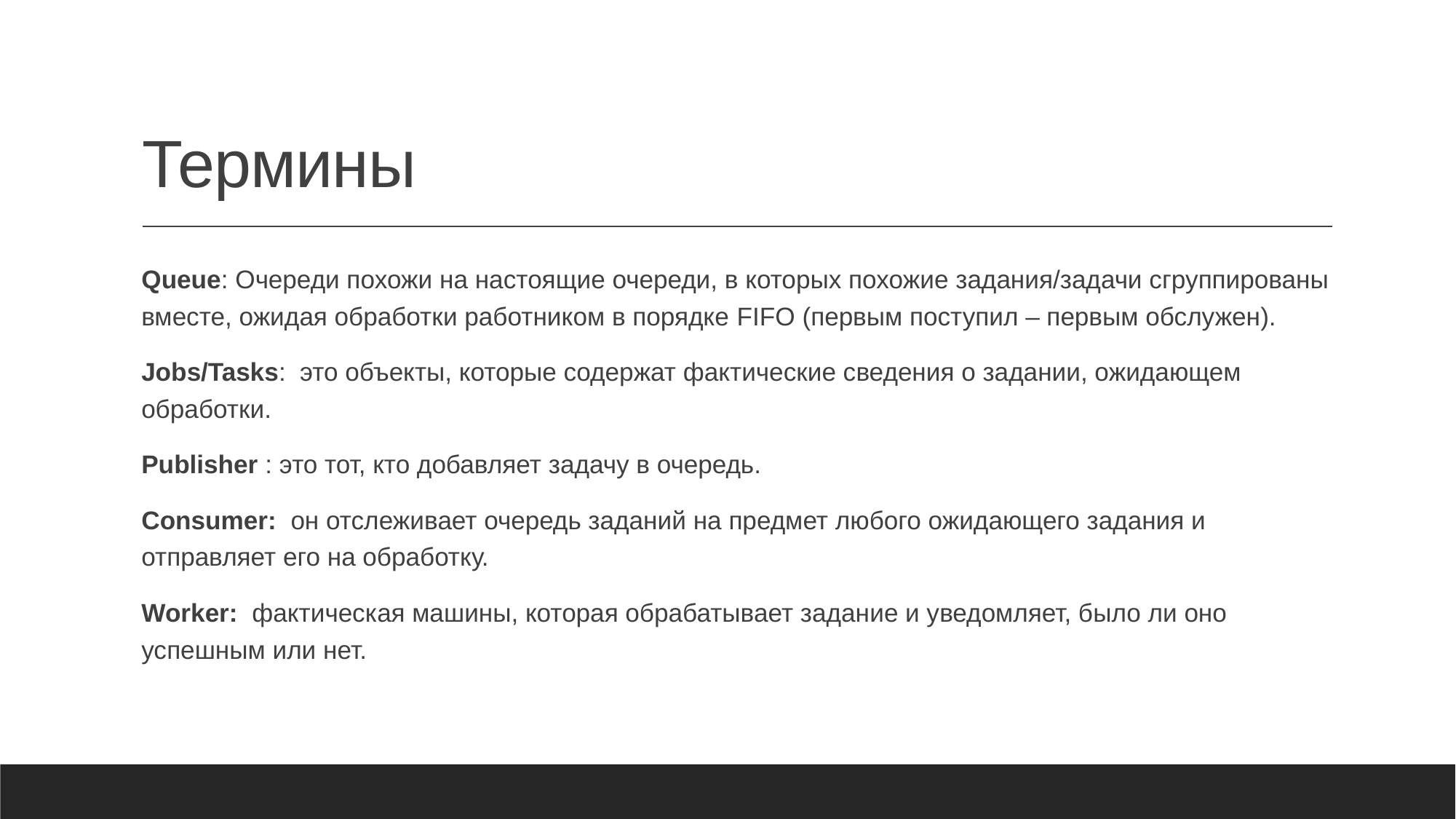

# Термины
Queue: Очереди похожи на настоящие очереди, в которых похожие задания/задачи сгруппированы вместе, ожидая обработки работником в порядке FIFO (первым поступил – первым обслужен).
Jobs/Tasks:  это объекты, которые содержат фактические сведения о задании, ожидающем обработки.
Publisher : это тот, кто добавляет задачу в очередь.
Consumer:  он отслеживает очередь заданий на предмет любого ожидающего задания и отправляет его на обработку.
Worker:  фактическая машины, которая обрабатывает задание и уведомляет, было ли оно успешным или нет.